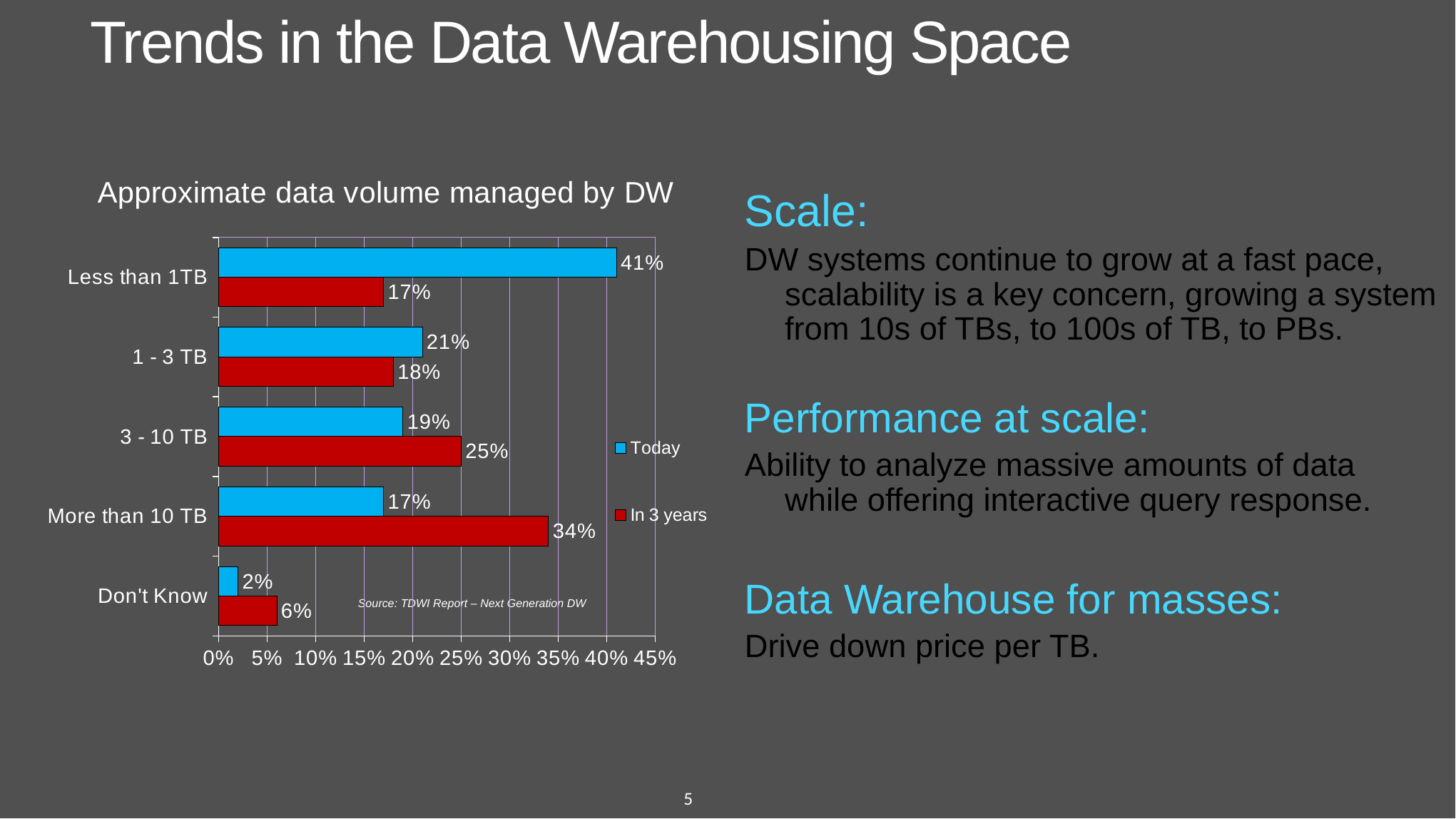

# Trends in the Data Warehousing Space

### Chart: Approximate data volume managed by DW

| Category | In 3 years | Today |
|---|---|---|
| Don't Know | 0.06 | 0.02 |
| More than 10 TB | 0.34 | 0.17 |
| 3 - 10 TB | 0.25 | 0.19 |
| 1 - 3 TB | 0.18 | 0.21 |
| Less than 1TB | 0.17 | 0.41 |
Scale:
DW systems continue to grow at a fast pace, scalability is a key concern, growing a system from 10s of TBs, to 100s of TB, to PBs.

Performance at scale:
Ability to analyze massive amounts of data while offering interactive query response.

Data Warehouse for masses:
Drive down price per TB.

Source: TDWI Report – Next Generation DW